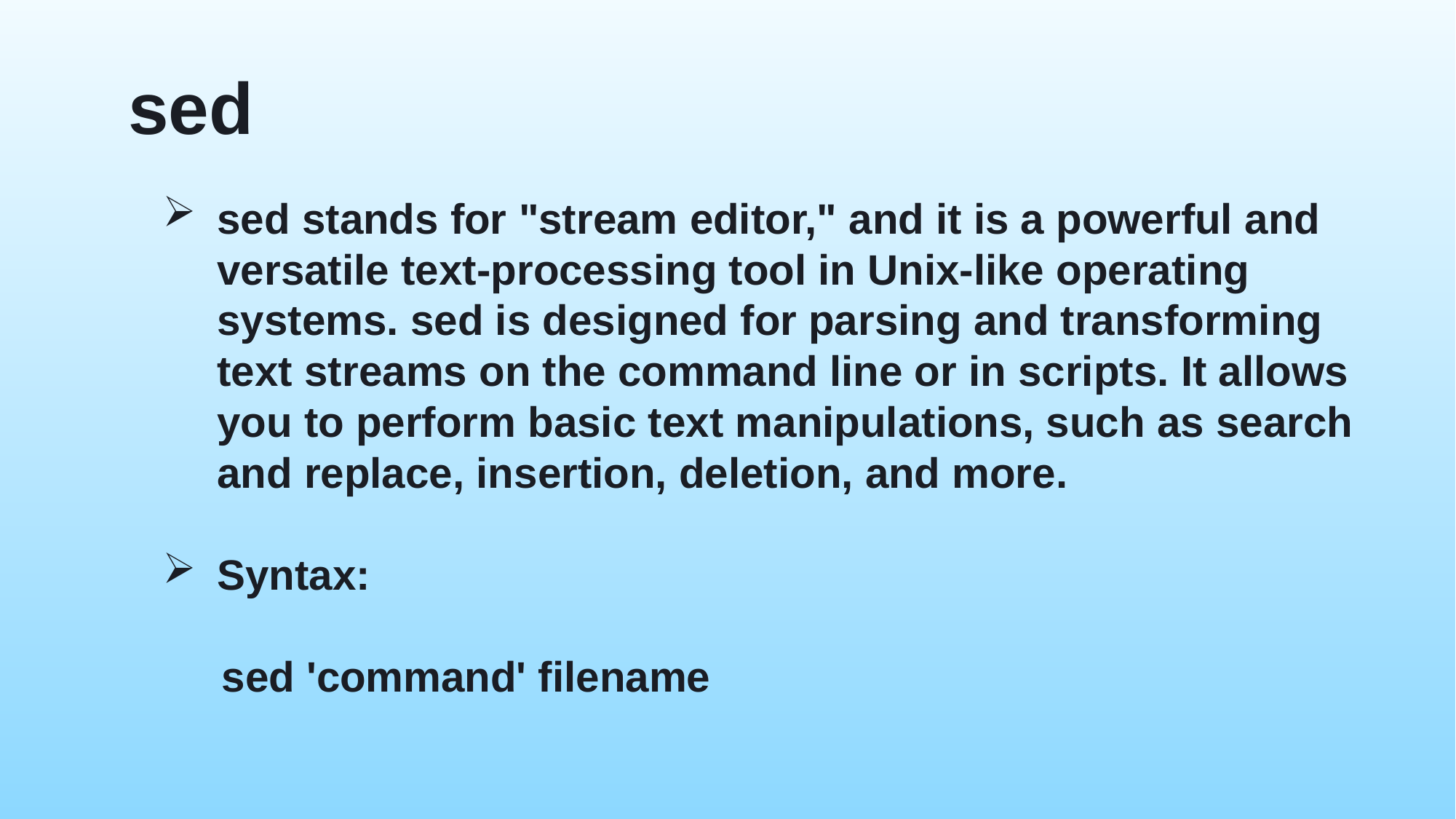

sed

sed stands for "stream editor," and it is a powerful and versatile text-processing tool in Unix-like operating systems. sed is designed for parsing and transforming text streams on the command line or in scripts. It allows you to perform basic text manipulations, such as search and replace, insertion, deletion, and more.

Syntax:

     sed 'command' filename